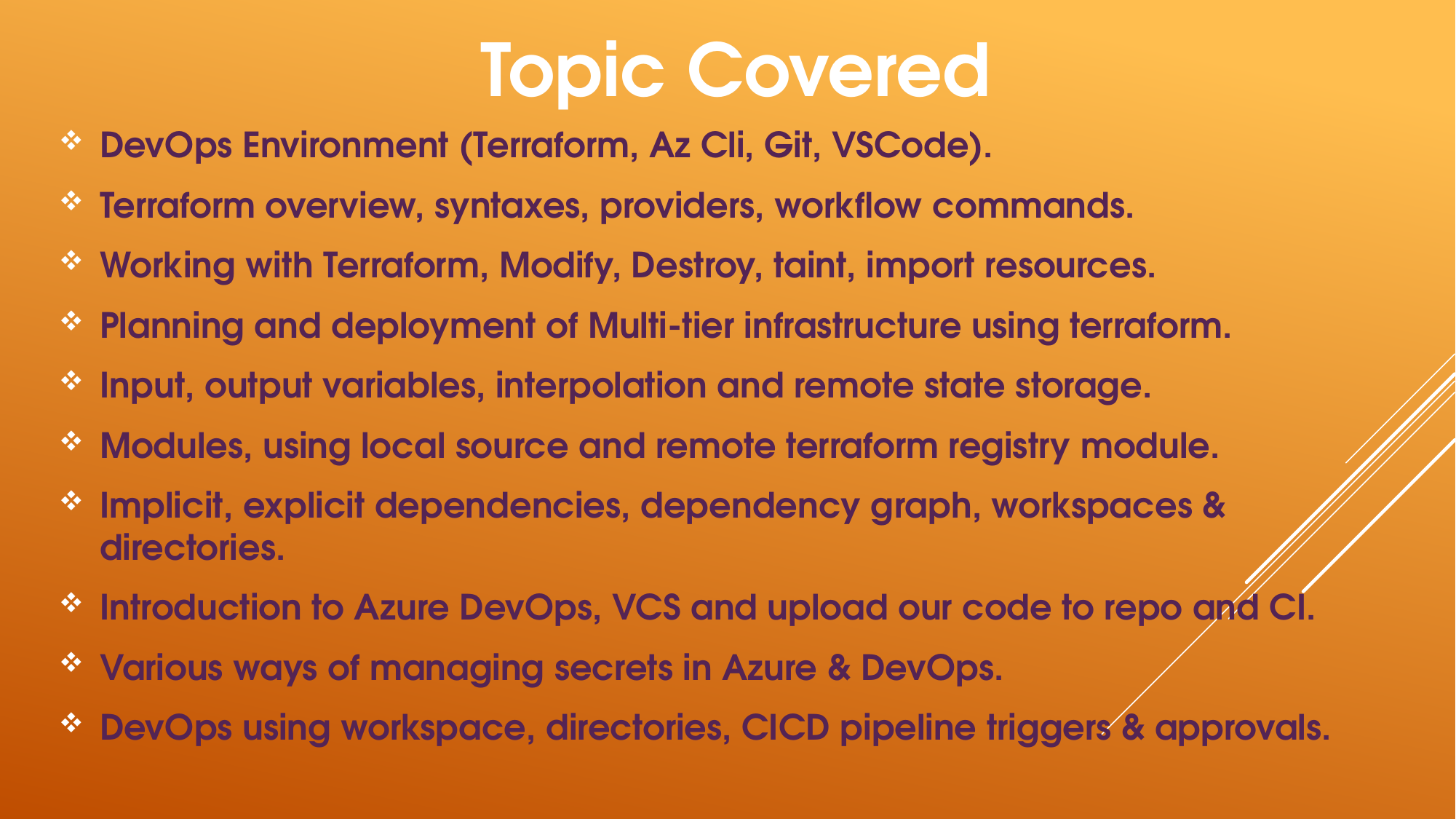

# Topic Covered
DevOps Environment (Terraform, Az Cli, Git, VSCode).
Terraform overview, syntaxes, providers, workflow commands.
Working with Terraform, Modify, Destroy, taint, import resources.
Planning and deployment of Multi-tier infrastructure using terraform.
Input, output variables, interpolation and remote state storage.
Modules, using local source and remote terraform registry module.
Implicit, explicit dependencies, dependency graph, workspaces & directories.
Introduction to Azure DevOps, VCS and upload our code to repo and CI.
Various ways of managing secrets in Azure & DevOps.
DevOps using workspace, directories, CICD pipeline triggers & approvals.